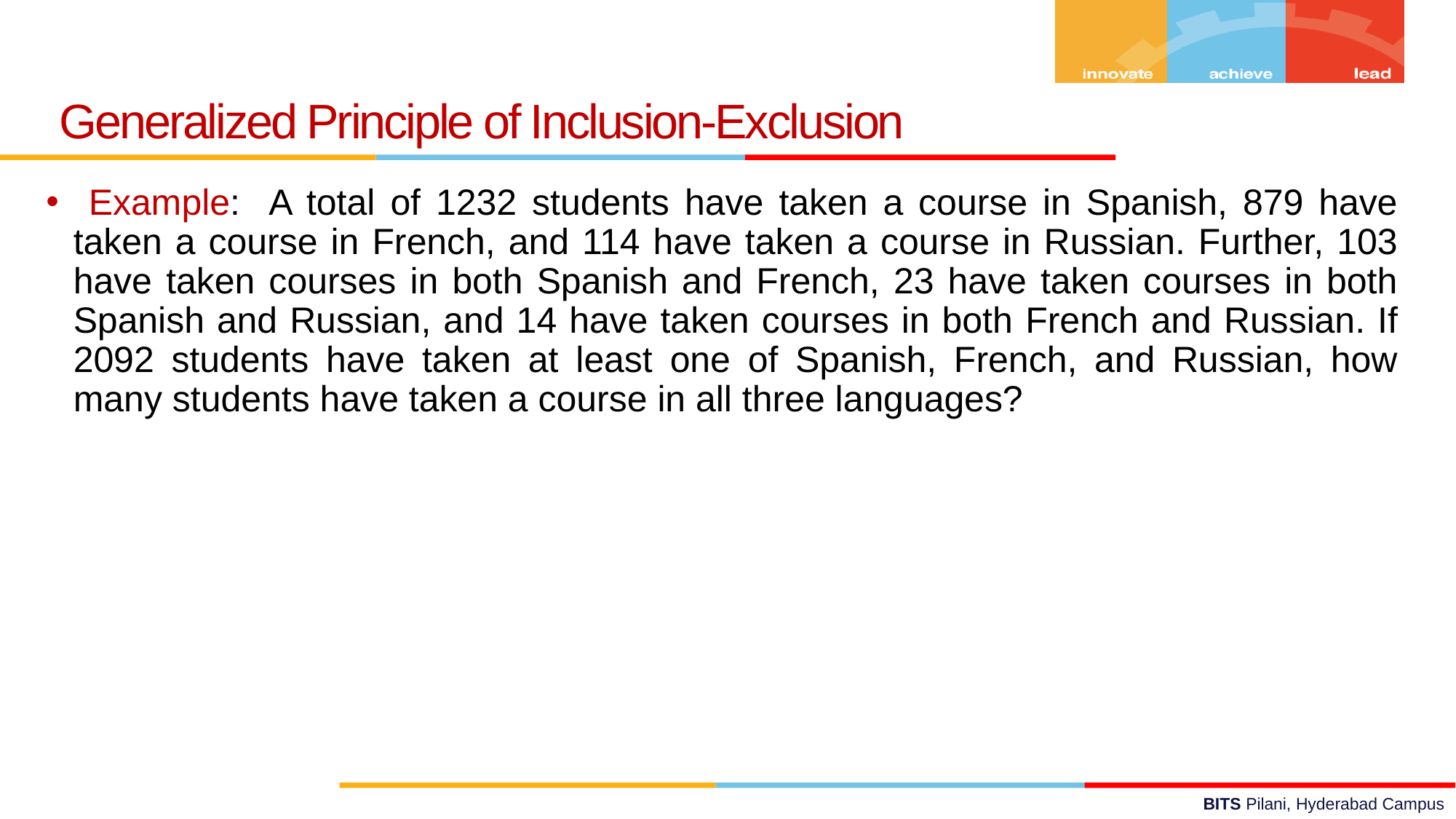

Generalized Principle of Inclusion-Exclusion
 Example:  A total of 1232 students have taken a course in Spanish, 879 have taken a course in French, and 114 have taken a course in Russian. Further, 103 have taken courses in both Spanish and French, 23 have taken courses in both Spanish and Russian, and 14 have taken courses in both French and Russian. If 2092 students have taken at least one of Spanish, French, and Russian, how many students have taken a course in all three languages?